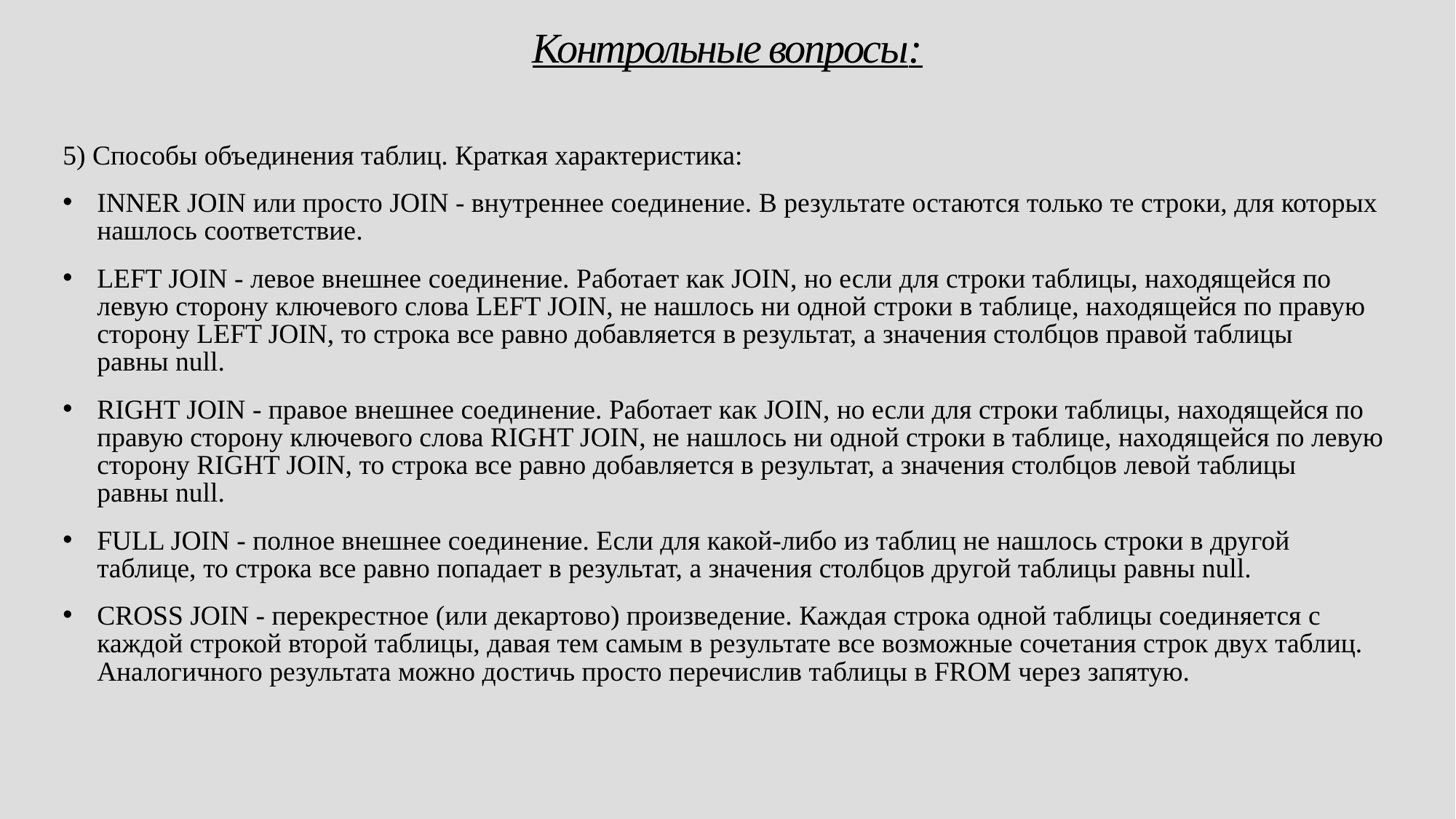

# Контрольные вопросы:
5) Способы объединения таблиц. Краткая характеристика:
INNER JOIN или просто JOIN - внутреннее соединение. В результате остаются только те строки, для которых нашлось соответствие.
LEFT JOIN - левое внешнее соединение. Работает как JOIN, но если для строки таблицы, находящейся по левую сторону ключевого слова LEFT JOIN, не нашлось ни одной строки в таблице, находящейся по правую сторону LEFT JOIN, то строка все равно добавляется в результат, а значения столбцов правой таблицы равны null.
RIGHT JOIN - правое внешнее соединение. Работает как JOIN, но если для строки таблицы, находящейся по правую сторону ключевого слова RIGHT JOIN, не нашлось ни одной строки в таблице, находящейся по левую сторону RIGHT JOIN, то строка все равно добавляется в результат, а значения столбцов левой таблицы равны null.
FULL JOIN - полное внешнее соединение. Если для какой-либо из таблиц не нашлось строки в другой таблице, то строка все равно попадает в результат, а значения столбцов другой таблицы равны null.
CROSS JOIN - перекрестное (или декартово) произведение. Каждая строка одной таблицы соединяется с каждой строкой второй таблицы, давая тем самым в результате все возможные сочетания строк двух таблиц. Аналогичного результата можно достичь просто перечислив таблицы в FROM через запятую.